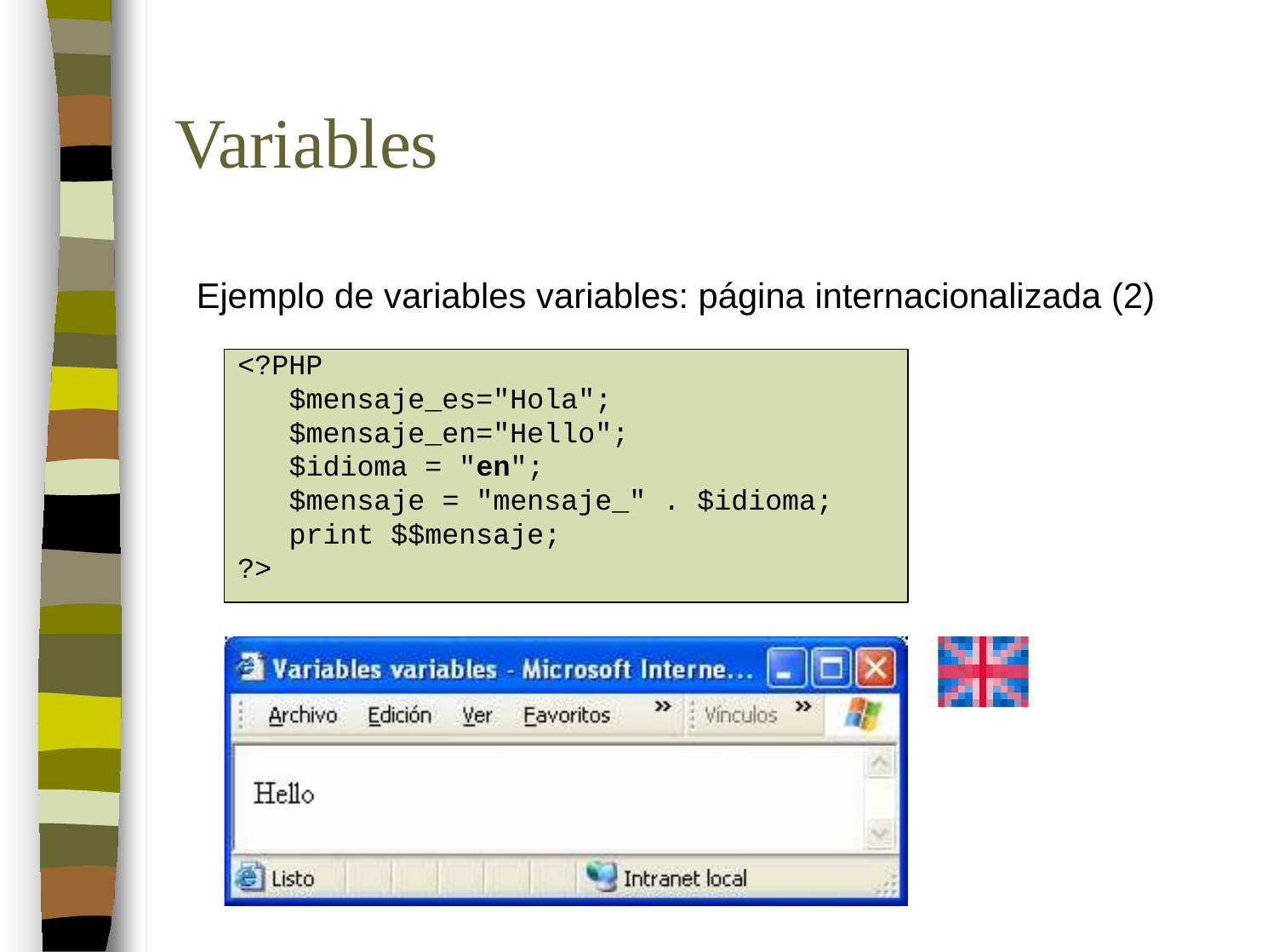

Variables

   Ejemplo de variables variables: página internacionalizada (2)

<?PHP
$mensaje_es="Hola";
$mensaje_en="Hello";
$idioma = "en";
$mensaje = "mensaje_" . $idioma;
print $$mensaje;
?>